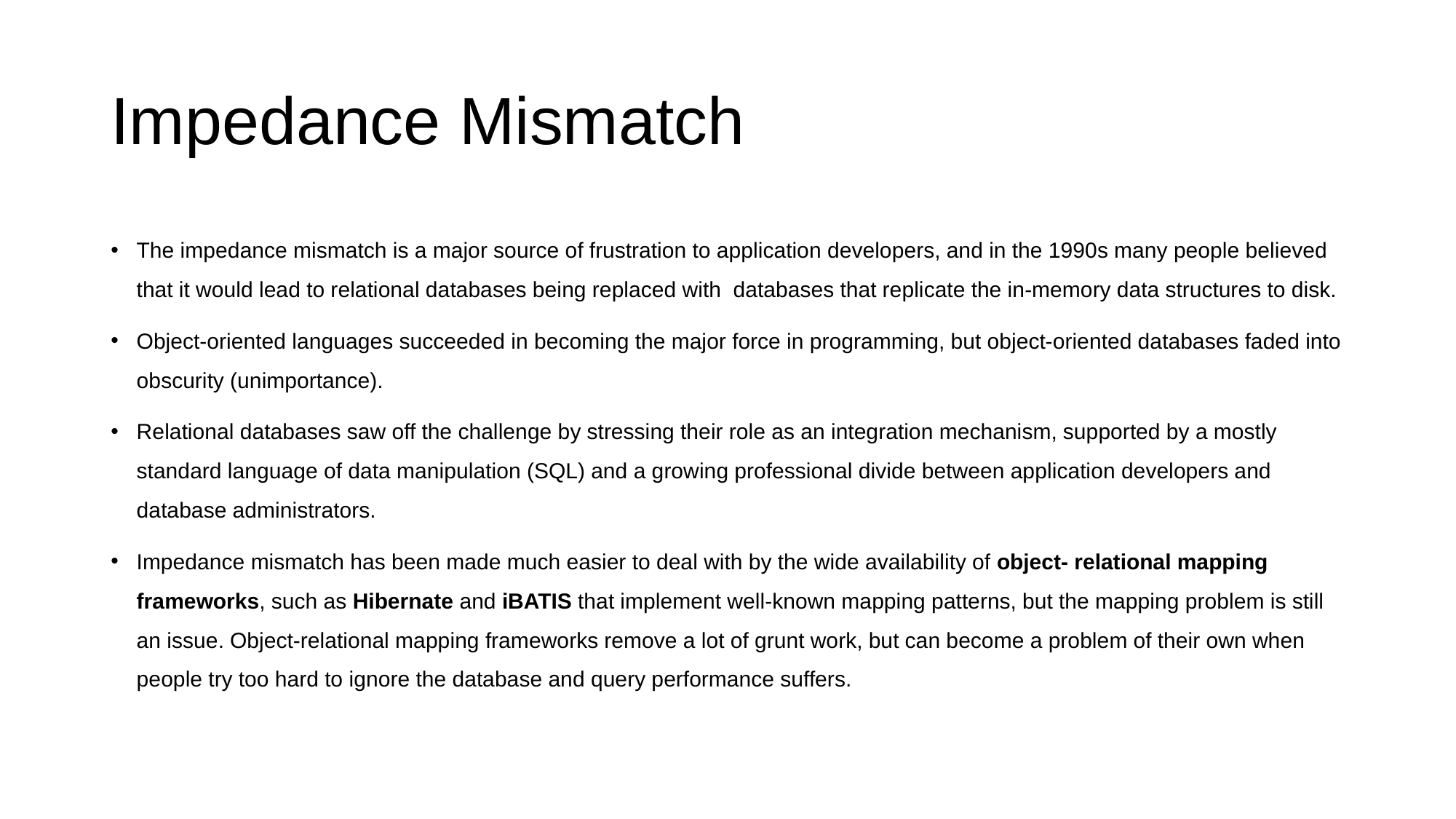

# Impedance Mismatch
The impedance mismatch is a major source of frustration to application developers, and in the 1990s many people believed that it would lead to relational databases being replaced with  databases that replicate the in-memory data structures to disk.
Object-oriented languages succeeded in becoming the major force in programming, but object-oriented databases faded into obscurity (unimportance).
Relational databases saw off the challenge by stressing their role as an integration mechanism, supported by a mostly standard language of data manipulation (SQL) and a growing professional divide between application developers and database administrators.
Impedance mismatch has been made much easier to deal with by the wide availability of object- relational mapping frameworks, such as Hibernate and iBATIS that implement well-known mapping patterns, but the mapping problem is still an issue. Object-relational mapping frameworks remove a lot of grunt work, but can become a problem of their own when people try too hard to ignore the database and query performance suffers.